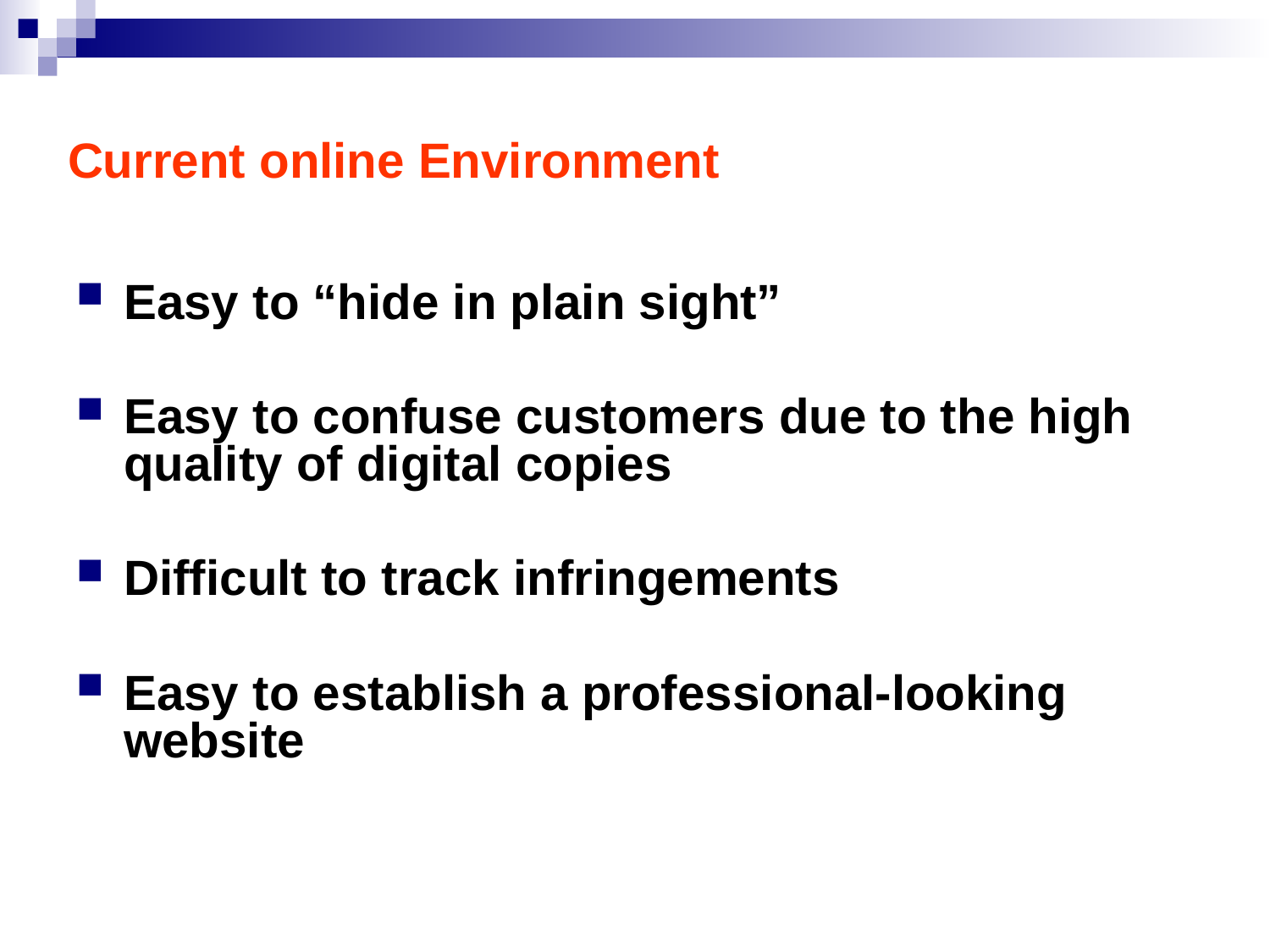

# Current online Environment
Easy to “hide in plain sight”

Easy to confuse customers due to the high quality of digital copies

Difficult to track infringements

Easy to establish a professional-looking website